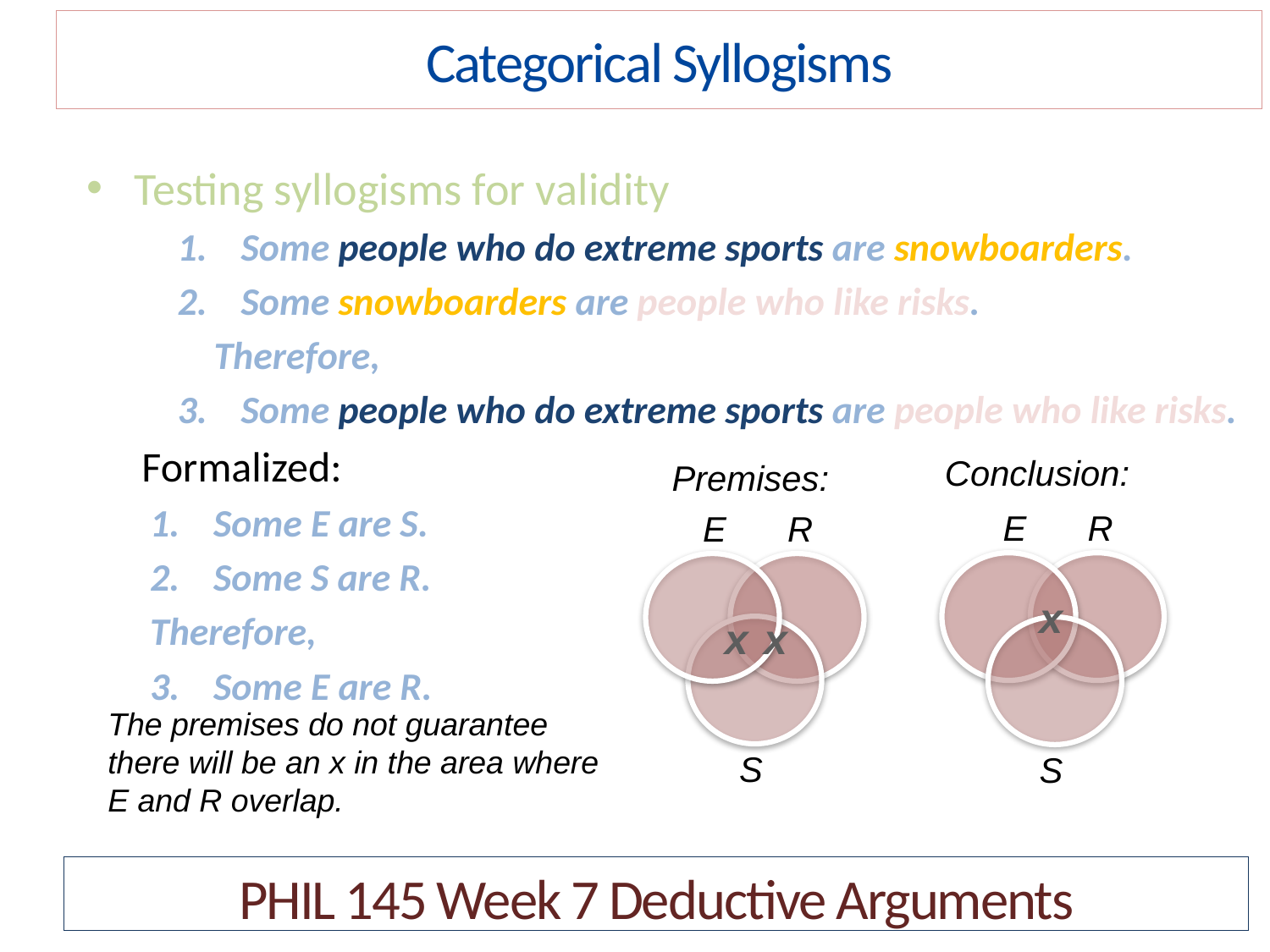

Categorical Syllogisms
Testing syllogisms for validity
Some people who do extreme sports are snowboarders.
Some snowboarders are people who like risks.
Therefore,
Some people who do extreme sports are people who like risks.
Formalized:
Some E are S.
Some S are R.
Therefore,
Some E are R.
Conclusion:
Premises:
E
R
E
R

x
x
x

The premises do not guarantee there will be an x in the area where E and R overlap.
S
S
PHIL 145 Week 7 Deductive Arguments